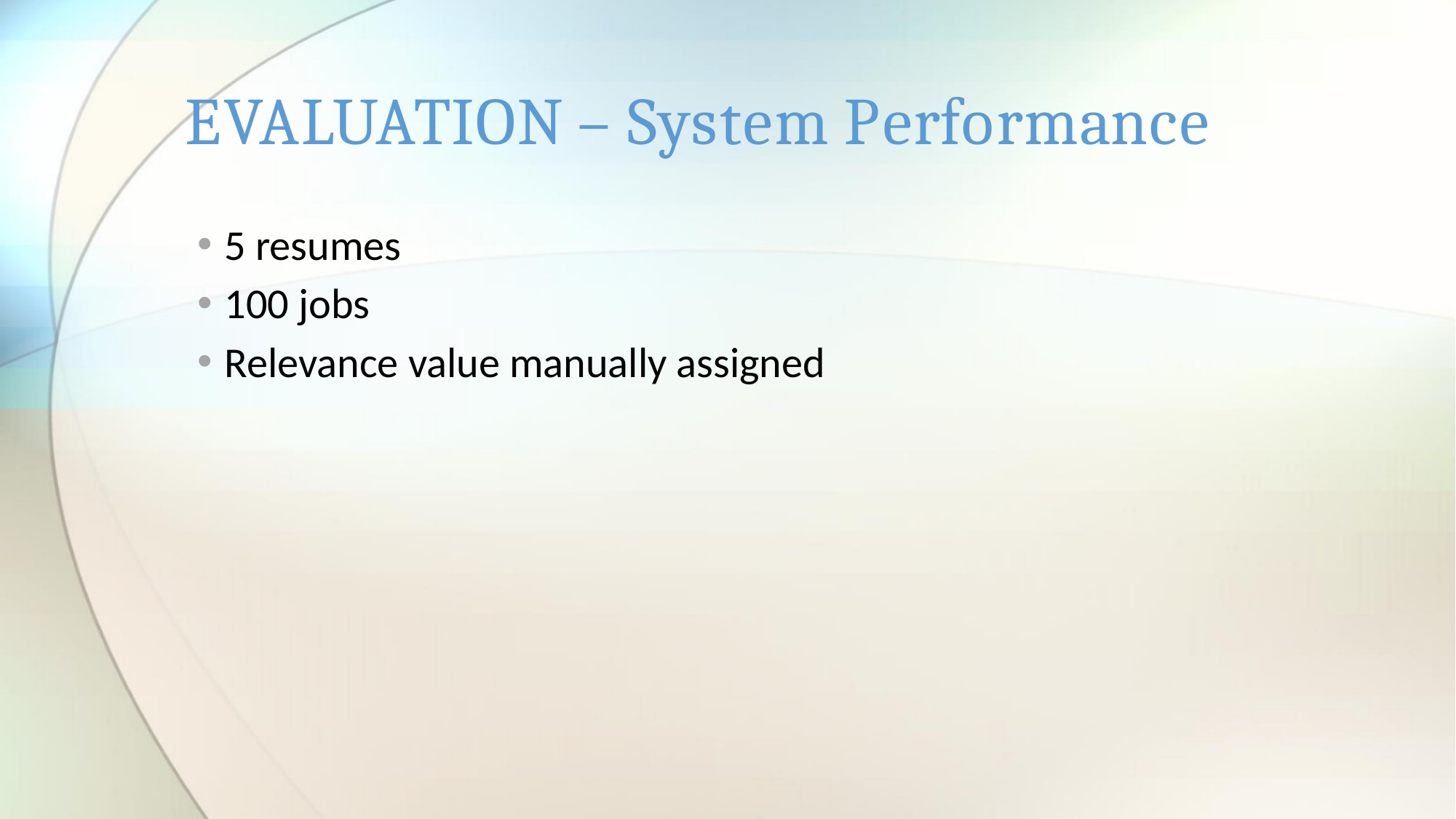

# EVALUATION – System Performance
5 resumes
100 jobs
Relevance value manually assigned